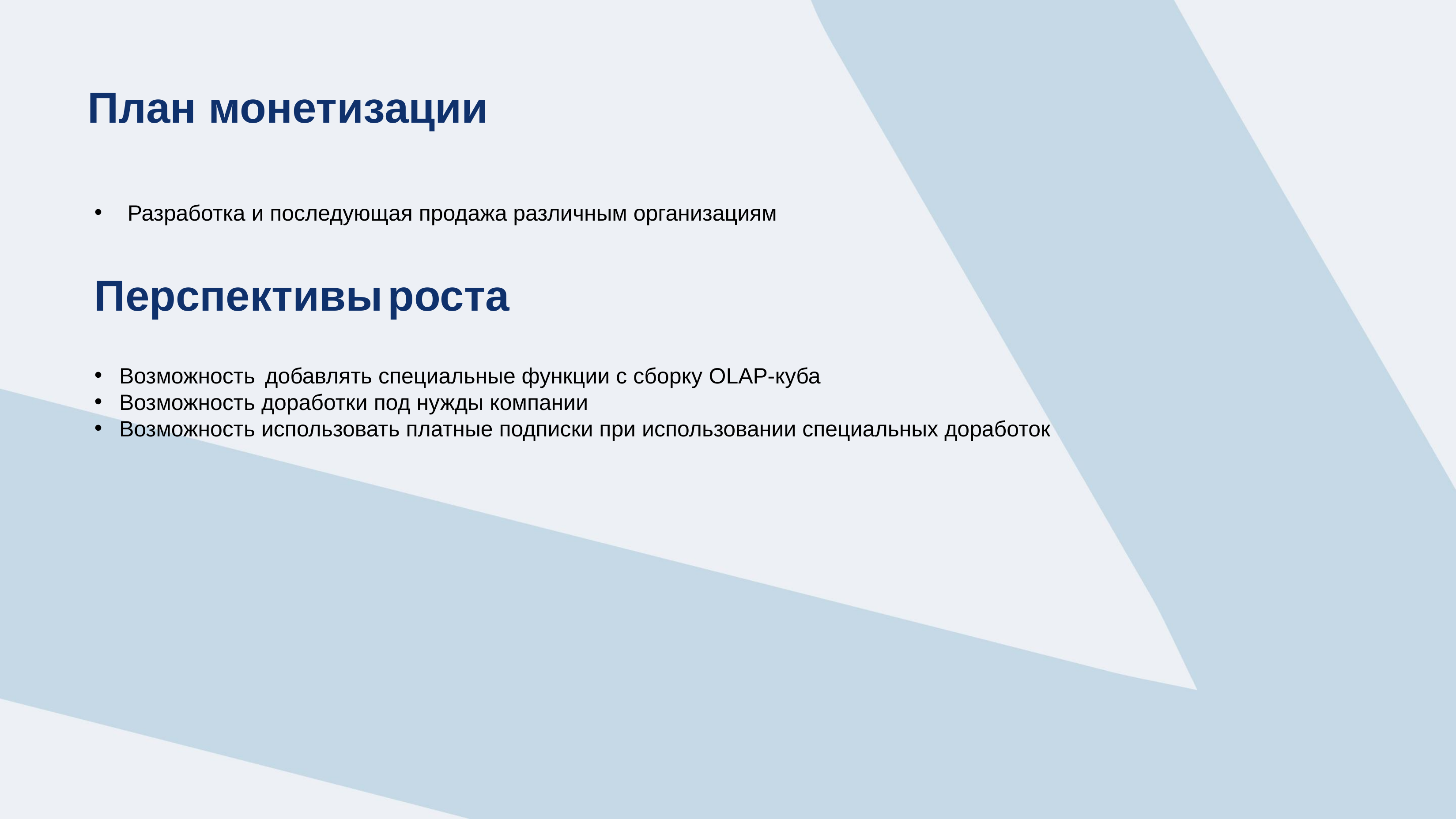

План монетизации
Разработка и последующая продажа различным организациям
Перспективы роста
Возможность добавлять специальные функции с сборку OLAP-куба
Возможность доработки под нужды компании
Возможность использовать платные подписки при использовании специальных доработок